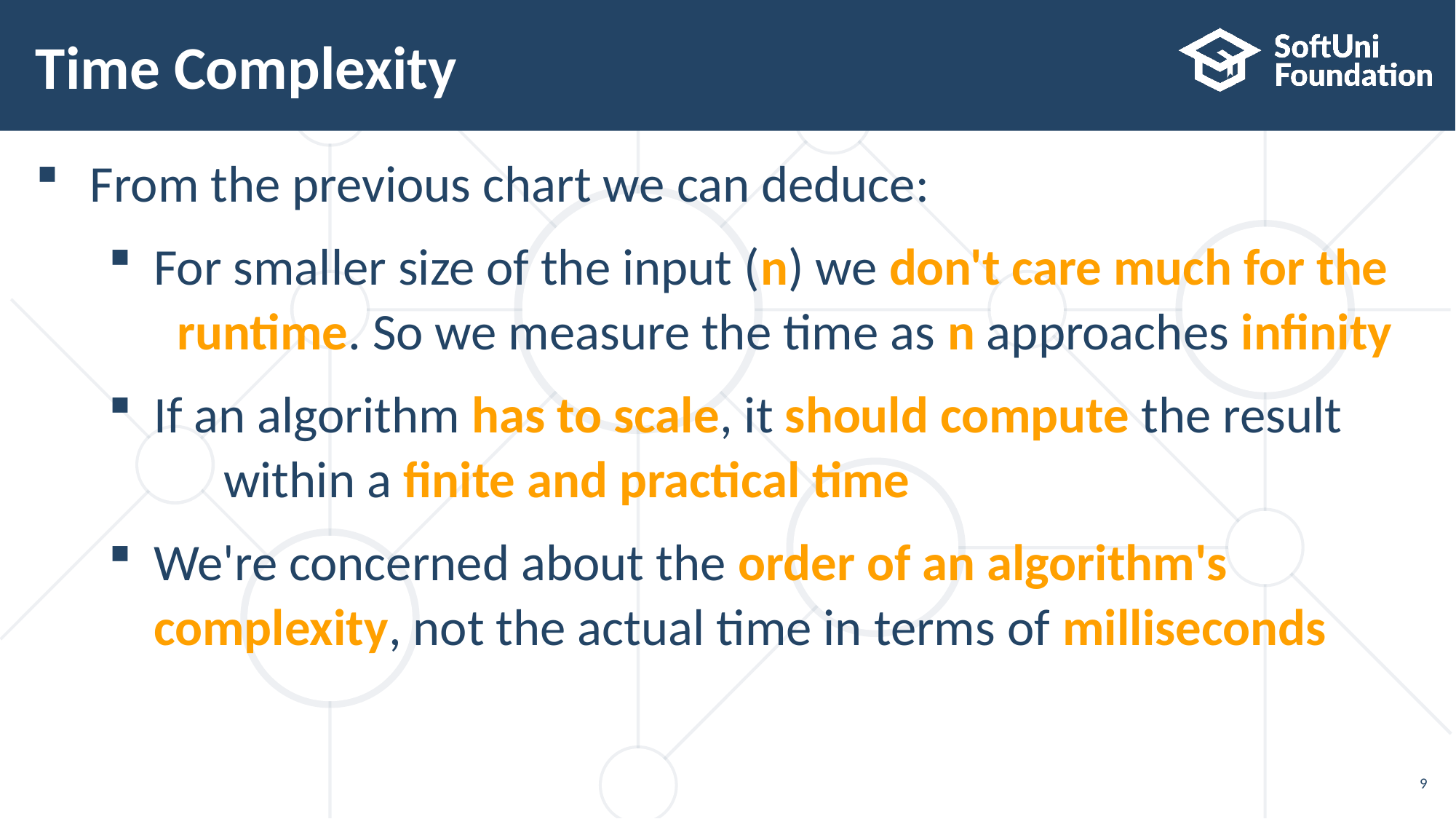

# Time Complexity
From the previous chart we can deduce:
For smaller size of the input (n) we don't care much for the     runtime. So we measure the time as n approaches infinity
If an algorithm has to scale, it should compute the result             within a finite and practical time
We're concerned about the order of an algorithm's complexity, not the actual time in terms of milliseconds
9